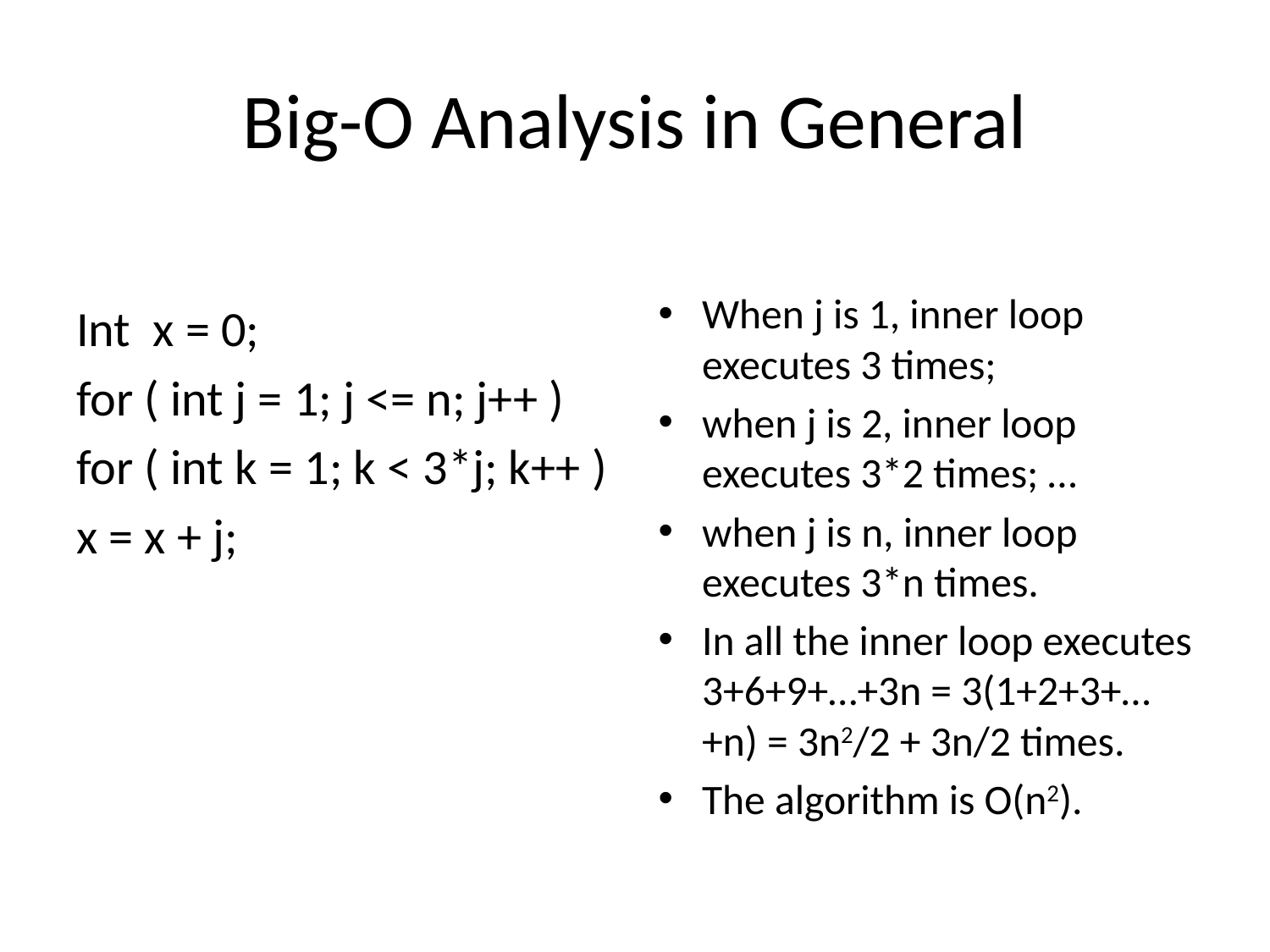

# Big-O Analysis in General

Int  x = 0;
for ( int j = 1; j <= n; j++ )
for ( int k = 1; k < 3*j; k++ )
x = x + j;

When j is 1, inner loop executes 3 times;
when j is 2, inner loop executes 3*2 times; …
when j is n, inner loop executes 3*n times.
In all the inner loop executes 3+6+9+…+3n = 3(1+2+3+…+n) = 3n2/2 + 3n/2 times.
The algorithm is O(n2).